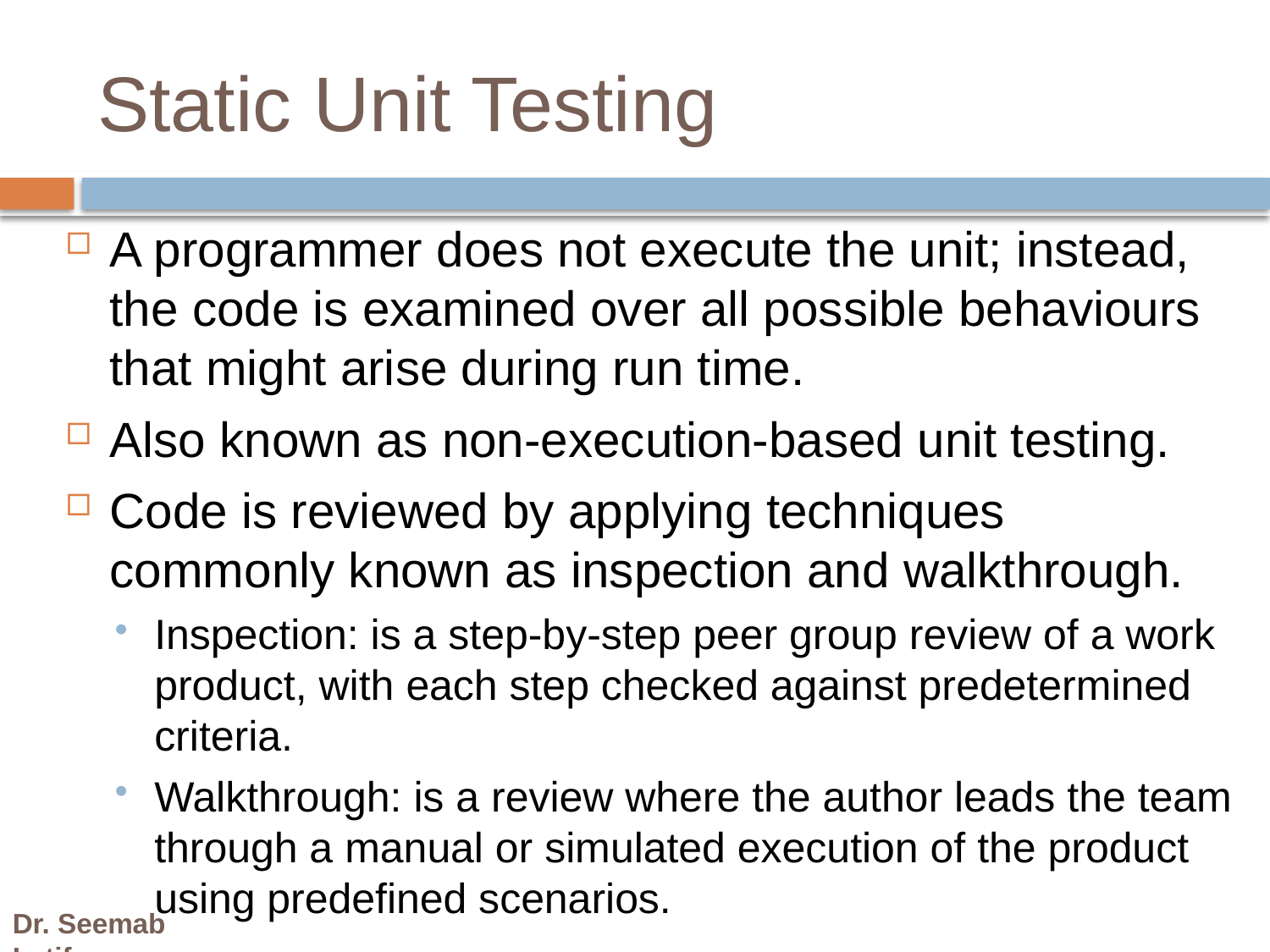

# Static Unit Testing
A programmer does not execute the unit; instead, the code is examined over all possible behaviours that might arise during run time.
Also known as non-execution-based unit testing.
Code is reviewed by applying techniques commonly known as inspection and walkthrough.
Inspection: is a step-by-step peer group review of a work product, with each step checked against predetermined criteria.
Walkthrough: is a review where the author leads the team through a manual or simulated execution of the product using predefined scenarios.